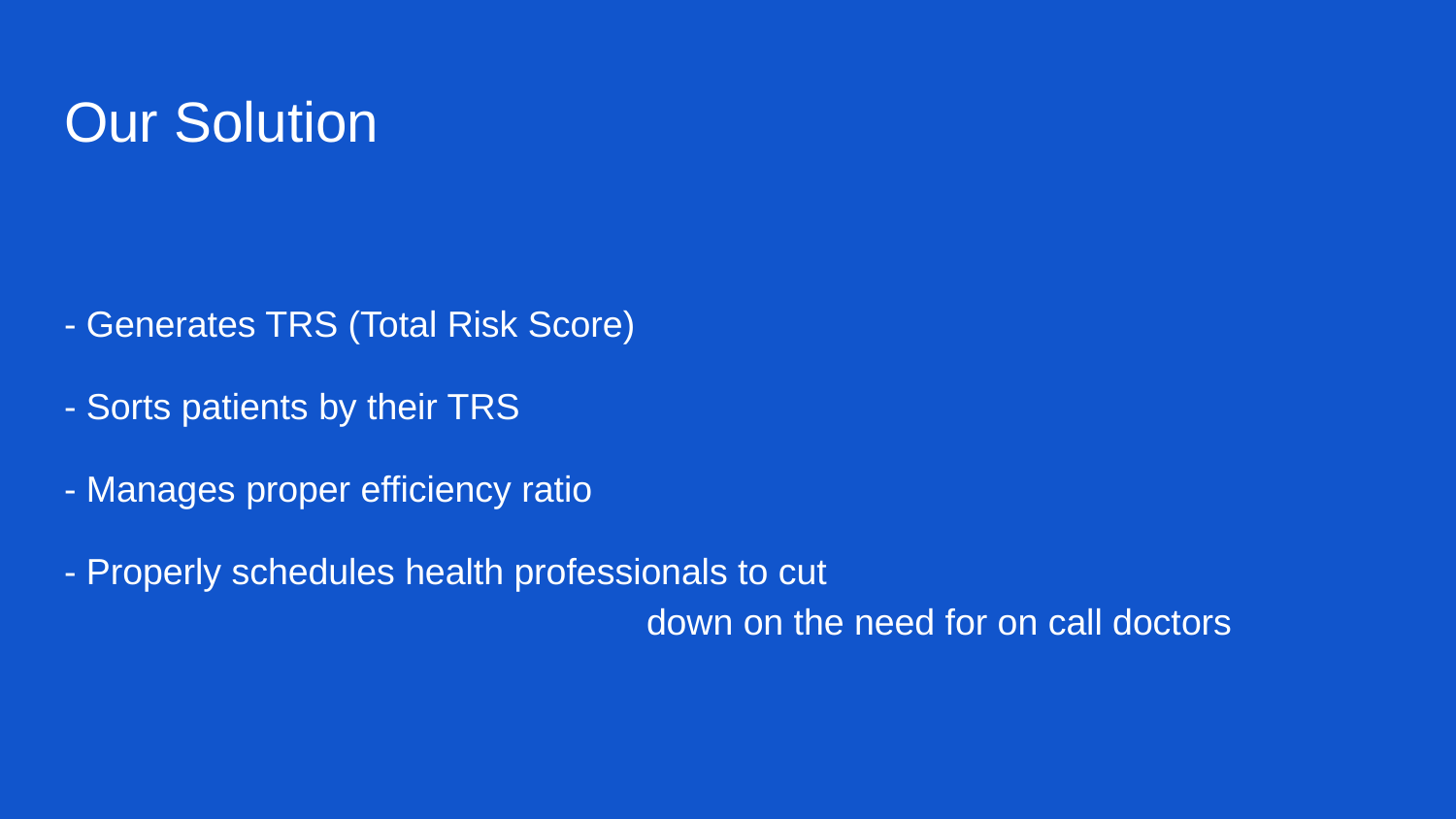

# Our Solution
- Generates TRS (Total Risk Score)
- Sorts patients by their TRS
- Manages proper efficiency ratio
- Properly schedules health professionals to cut						 		down on the need for on call doctors